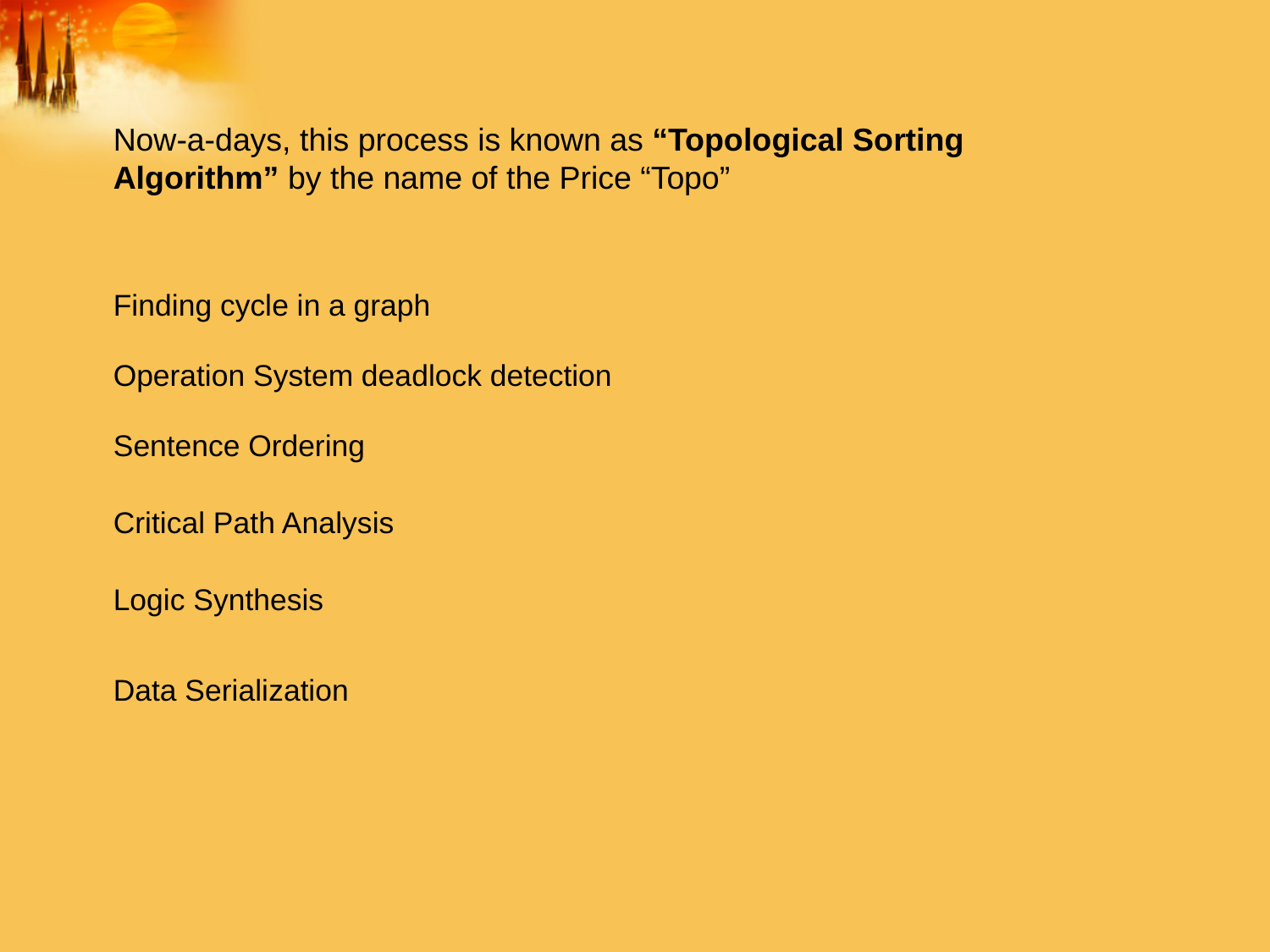

Now-a-days, this process is known as “Topological Sorting Algorithm” by the name of the Price “Topo”
Finding cycle in a graph
Operation System deadlock detection
Sentence Ordering
Critical Path Analysis
Logic Synthesis
Data Serialization